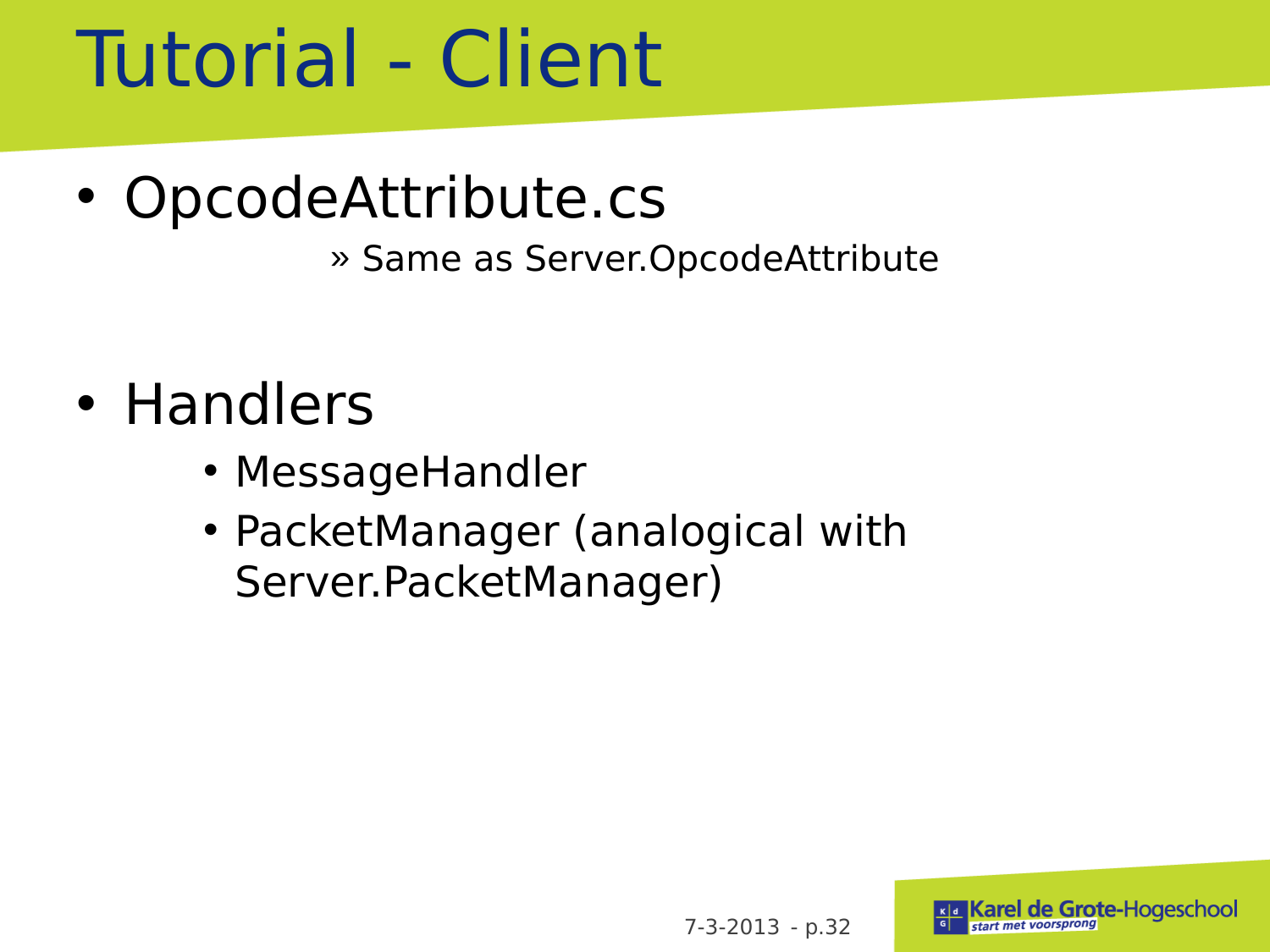

# Tutorial - Client
OpcodeAttribute.cs
Same as Server.OpcodeAttribute

Handlers
MessageHandler
PacketManager (analogical with Server.PacketManager)

7-3-2013
- p.32